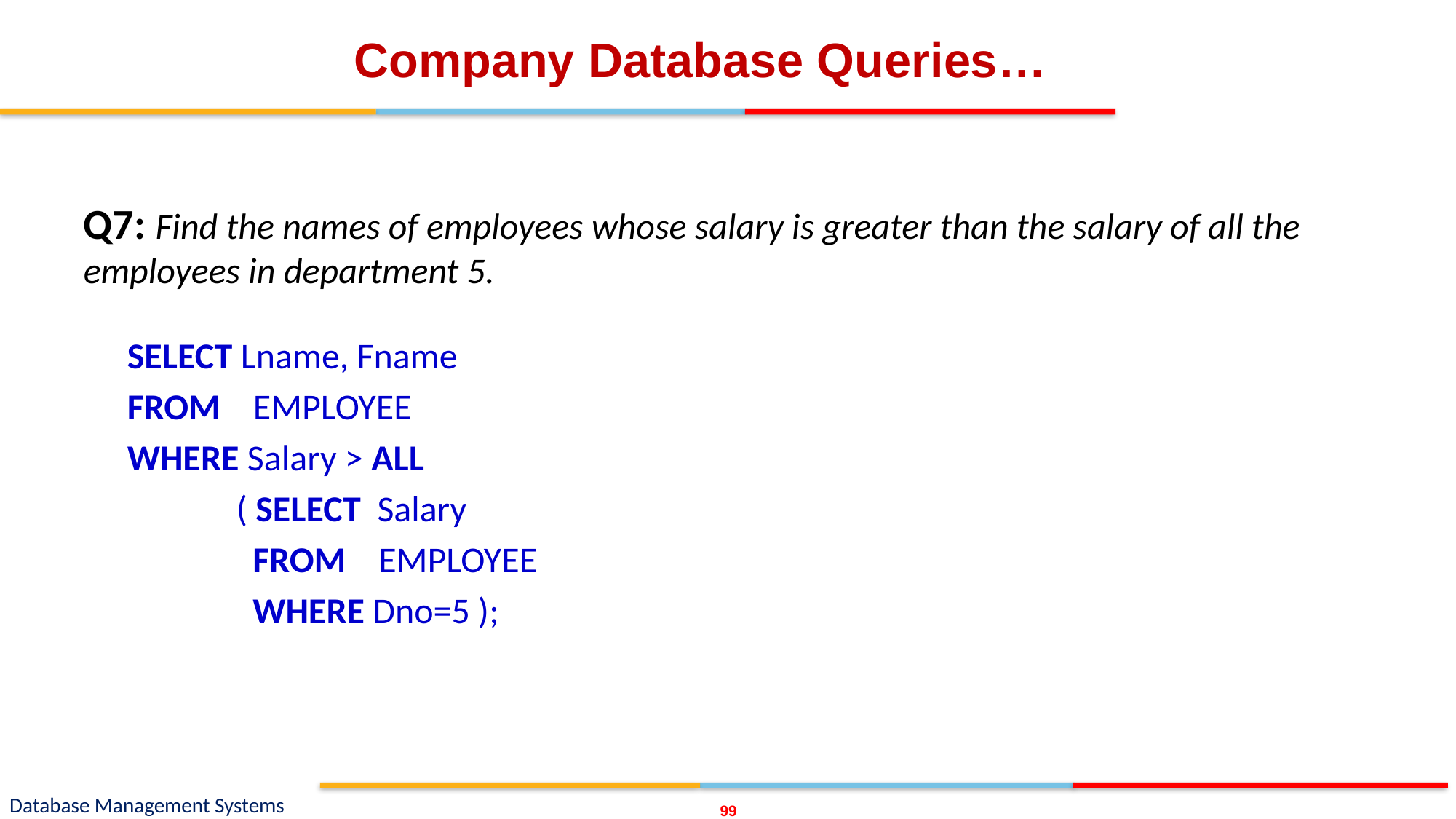

# Company Database Queries…
Q7: Find the names of employees whose salary is greater than the salary of all the employees in department 5.

SELECT Lname, Fname
FROM    EMPLOYEE
WHERE Salary > ALL
	( SELECT  Salary
	  FROM    EMPLOYEE
	  WHERE Dno=5 );